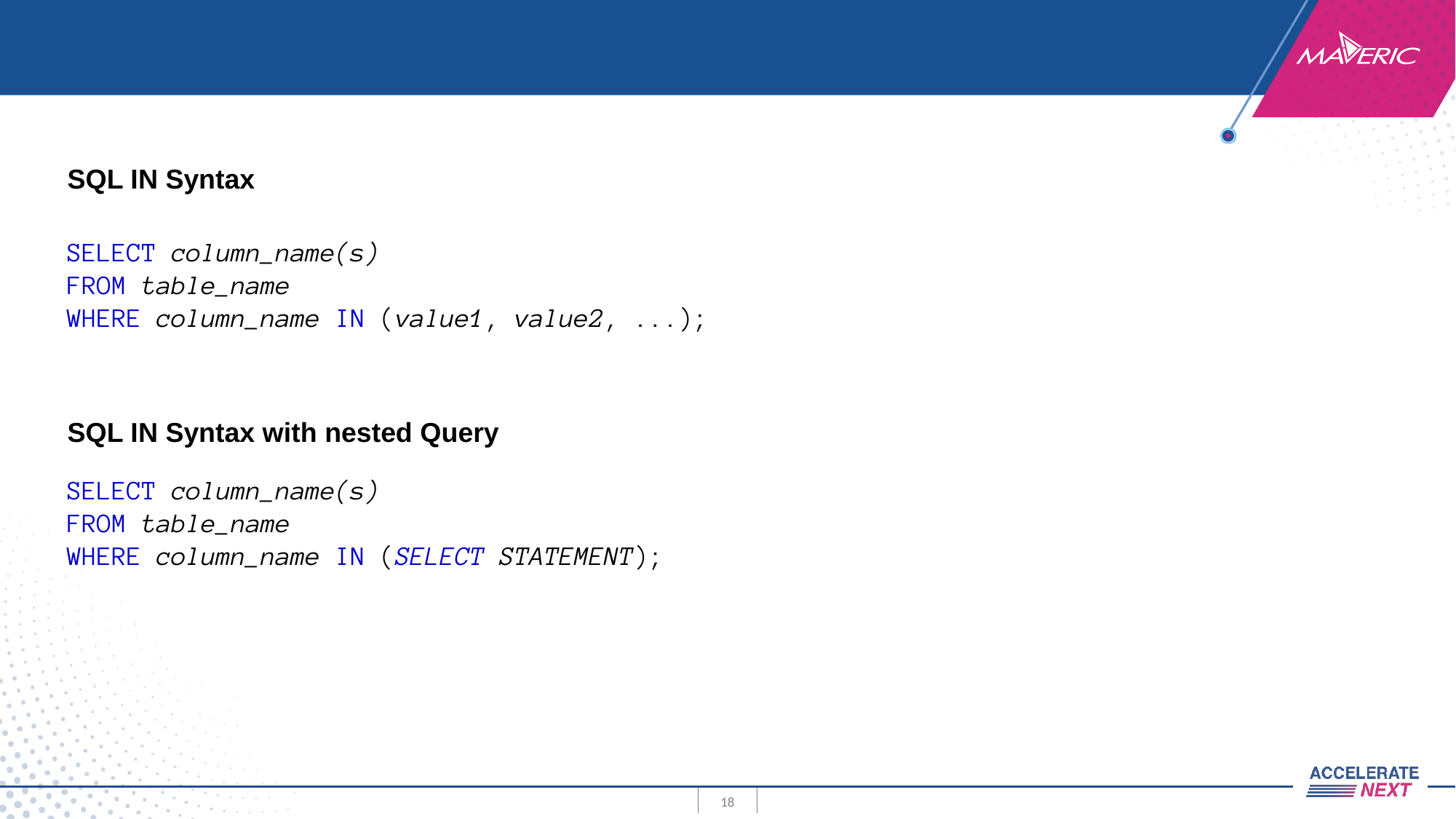

SQL IN Syntax
SELECT column_name(s)
FROM table_name
WHERE column_name IN (value1, value2, ...);
SQL IN Syntax with nested Query
SELECT column_name(s)
FROM table_name
WHERE column_name IN (SELECT STATEMENT);
18